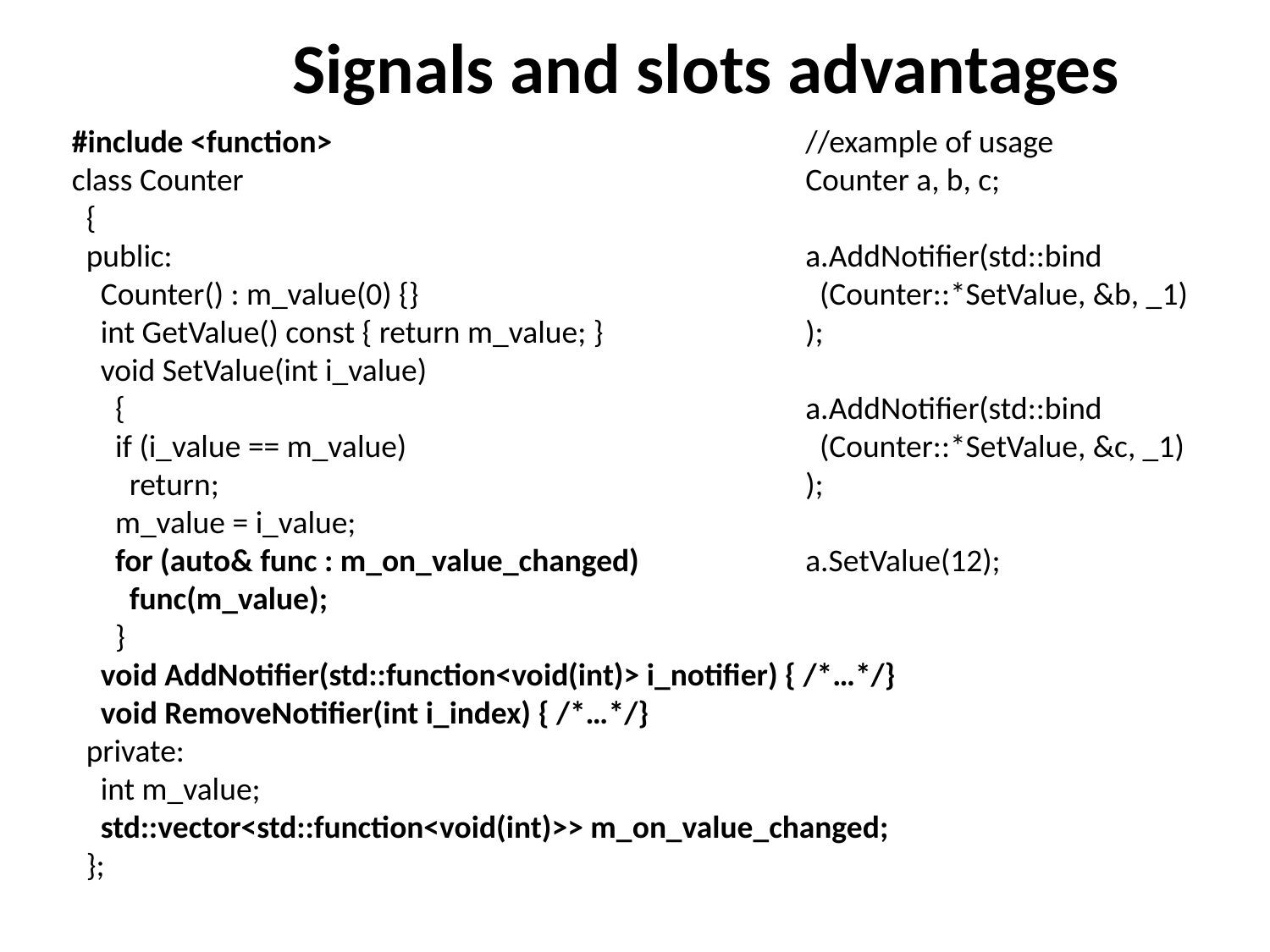

Signals and slots advantages
#include <function>
class Counter
  {
  public:
    Counter() : m_value(0) {}
    int GetValue() const { return m_value; }
    void SetValue(int i_value)
      {
      if (i_value == m_value)
        return;
      m_value = i_value;
      for (auto& func : m_on_value_changed)
        func(m_value);
      }
    void AddNotifier(std::function<void(int)> i_notifier) { /*…*/}
    void RemoveNotifier(int i_index) { /*…*/}
  private:
    int m_value;
    std::vector<std::function<void(int)>> m_on_value_changed;
  };
//example of usage
Counter a, b, c;

a.AddNotifier(std::bind
  (Counter::*SetValue, &b, _1)
);

a.AddNotifier(std::bind
  (Counter::*SetValue, &c, _1)
);

a.SetValue(12);